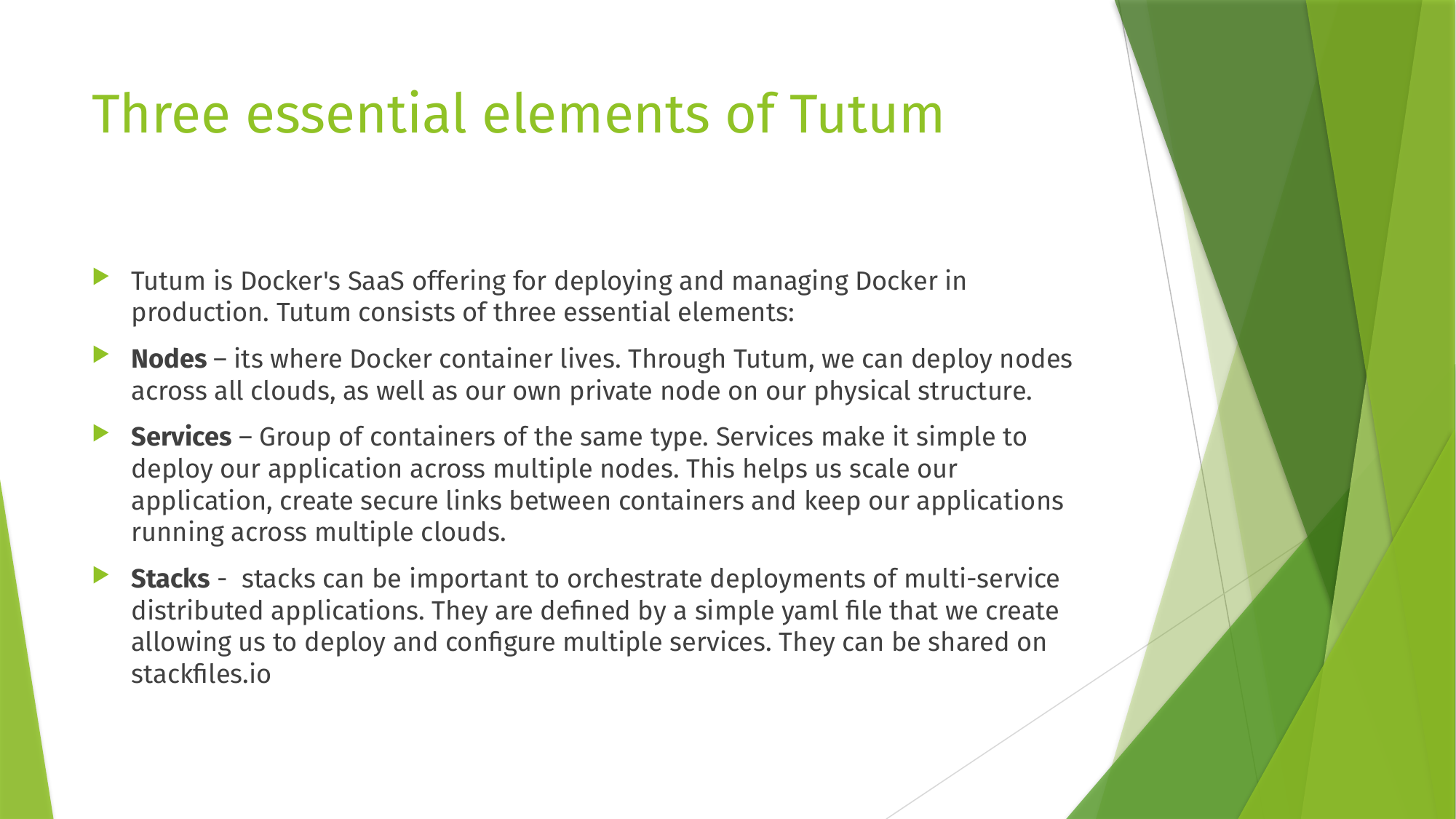

# Three essential elements of Tutum
Tutum is Docker's SaaS offering for deploying and managing Docker in production. Tutum consists of three essential elements:
Nodes – its where Docker container lives. Through Tutum, we can deploy nodes across all clouds, as well as our own private node on our physical structure.
Services – Group of containers of the same type. Services make it simple to deploy our application across multiple nodes. This helps us scale our application, create secure links between containers and keep our applications running across multiple clouds.
Stacks -  stacks can be important to orchestrate deployments of multi-service distributed applications. They are defined by a simple yaml file that we create allowing us to deploy and configure multiple services. They can be shared on stackfiles.io